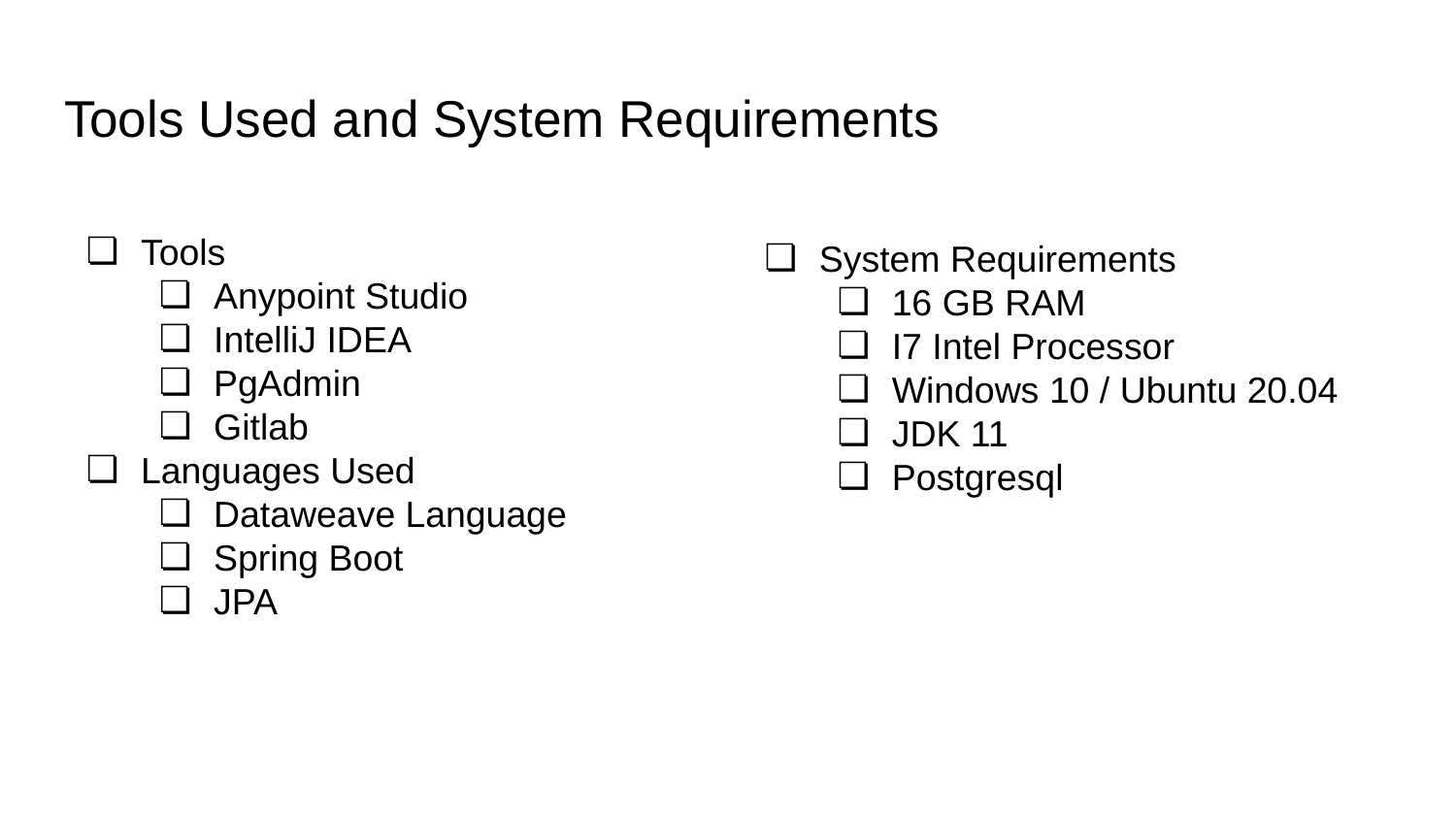

# Tools Used and System Requirements
Tools
Anypoint Studio
IntelliJ IDEA
PgAdmin
Gitlab
Languages Used
Dataweave Language
Spring Boot
JPA
System Requirements
16 GB RAM
I7 Intel Processor
Windows 10 / Ubuntu 20.04
JDK 11
Postgresql